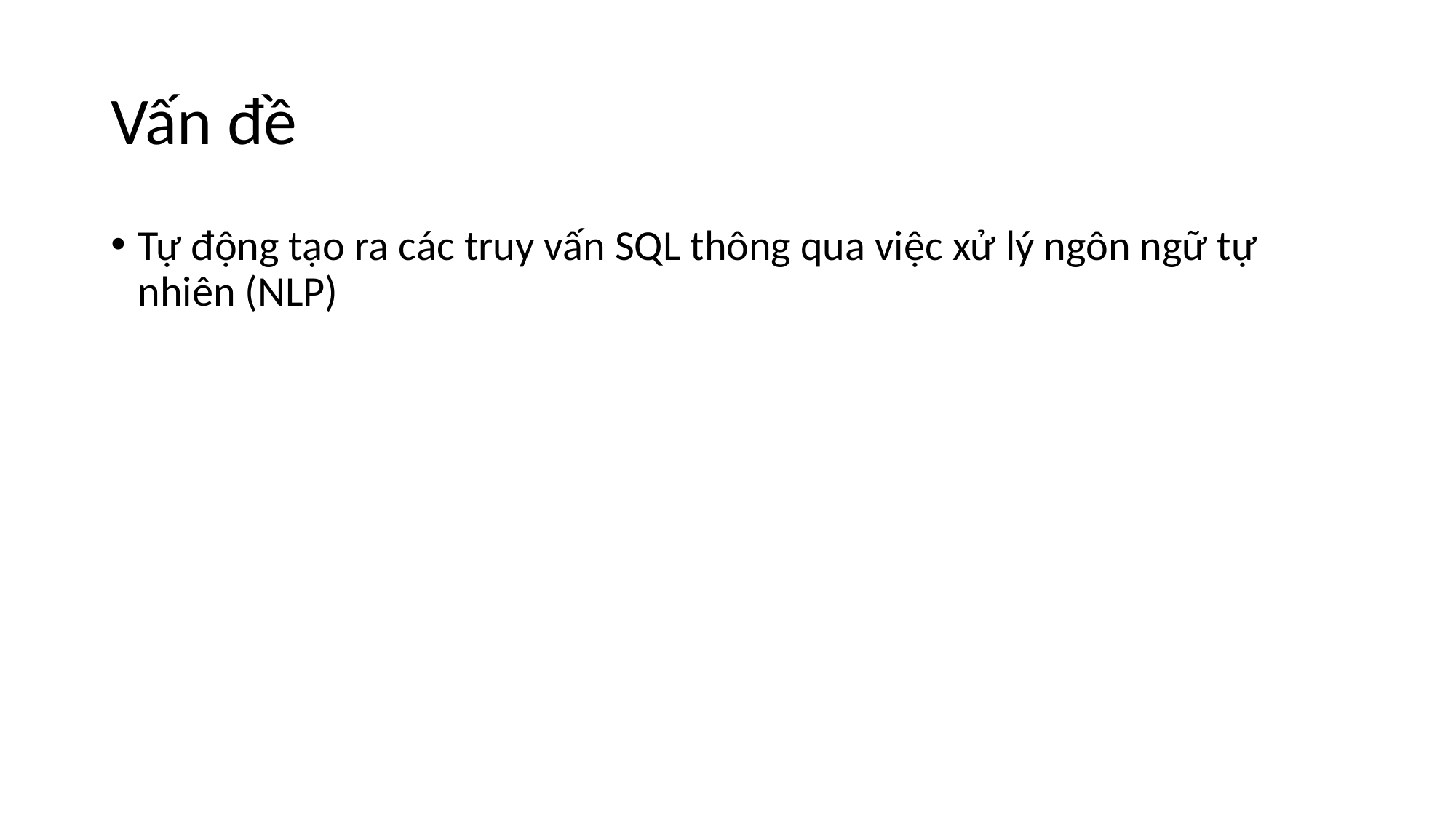

# Vấn đề
Tự động tạo ra các truy vấn SQL thông qua việc xử lý ngôn ngữ tự nhiên (NLP)